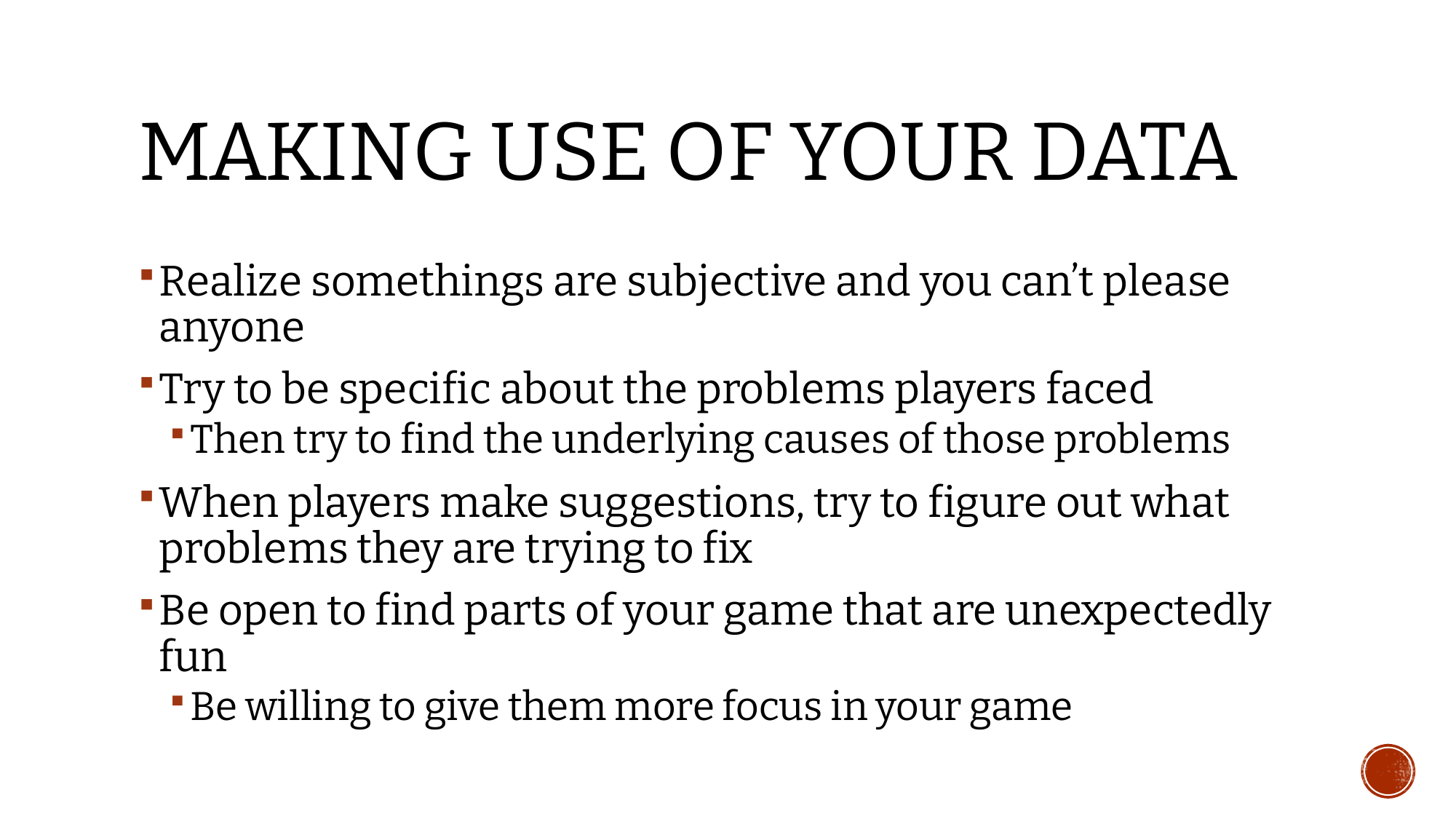

# Making use of your data
Realize somethings are subjective and you can’t please anyone
Try to be specific about the problems players faced
Then try to find the underlying causes of those problems
When players make suggestions, try to figure out what problems they are trying to fix
Be open to find parts of your game that are unexpectedly fun
Be willing to give them more focus in your game